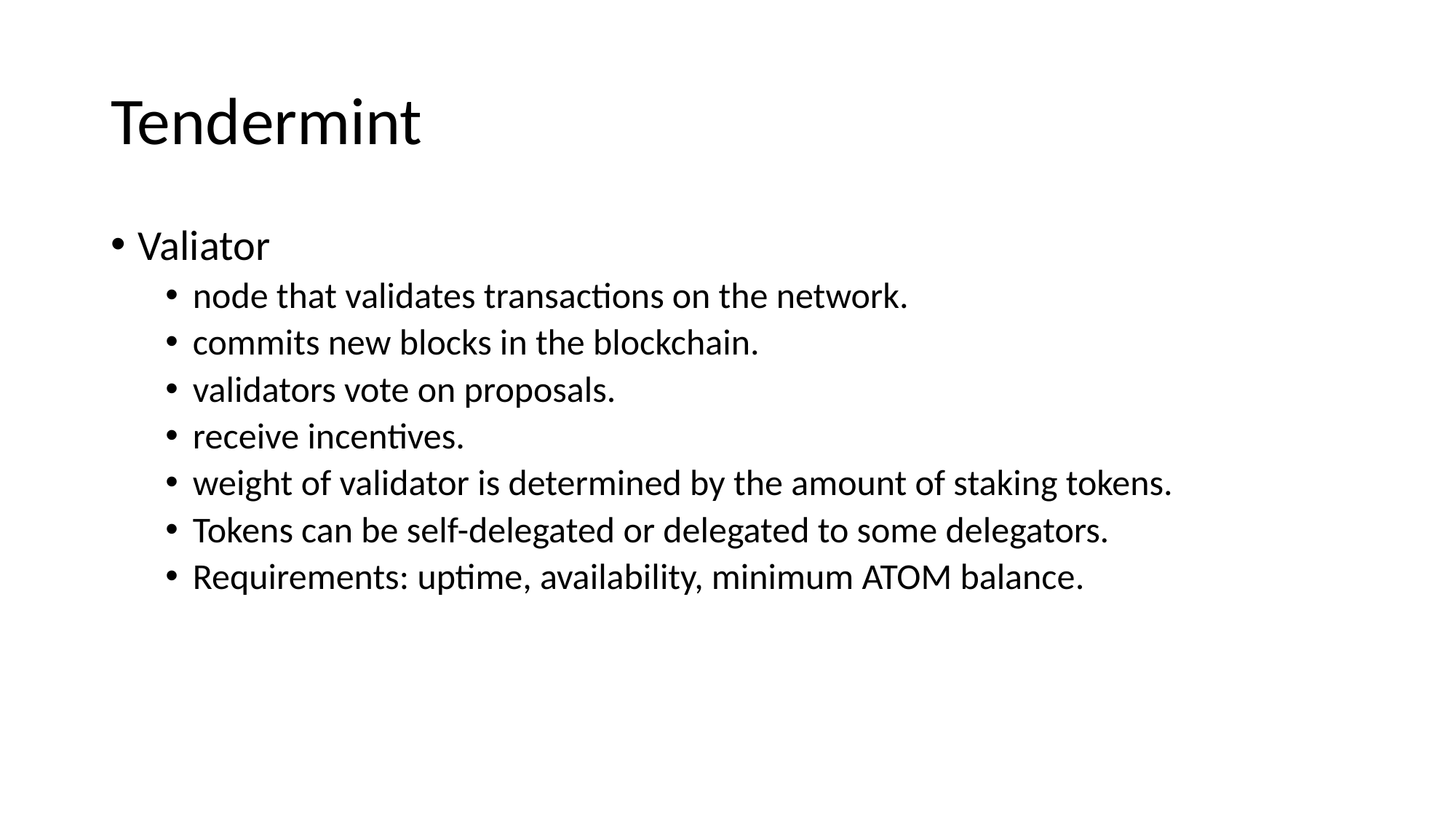

# Tendermint
Valiator
node that validates transactions on the network.
commits new blocks in the blockchain.
validators vote on proposals.
receive incentives.
weight of validator is determined by the amount of staking tokens.
Tokens can be self-delegated or delegated to some delegators.
Requirements: uptime, availability, minimum ATOM balance.